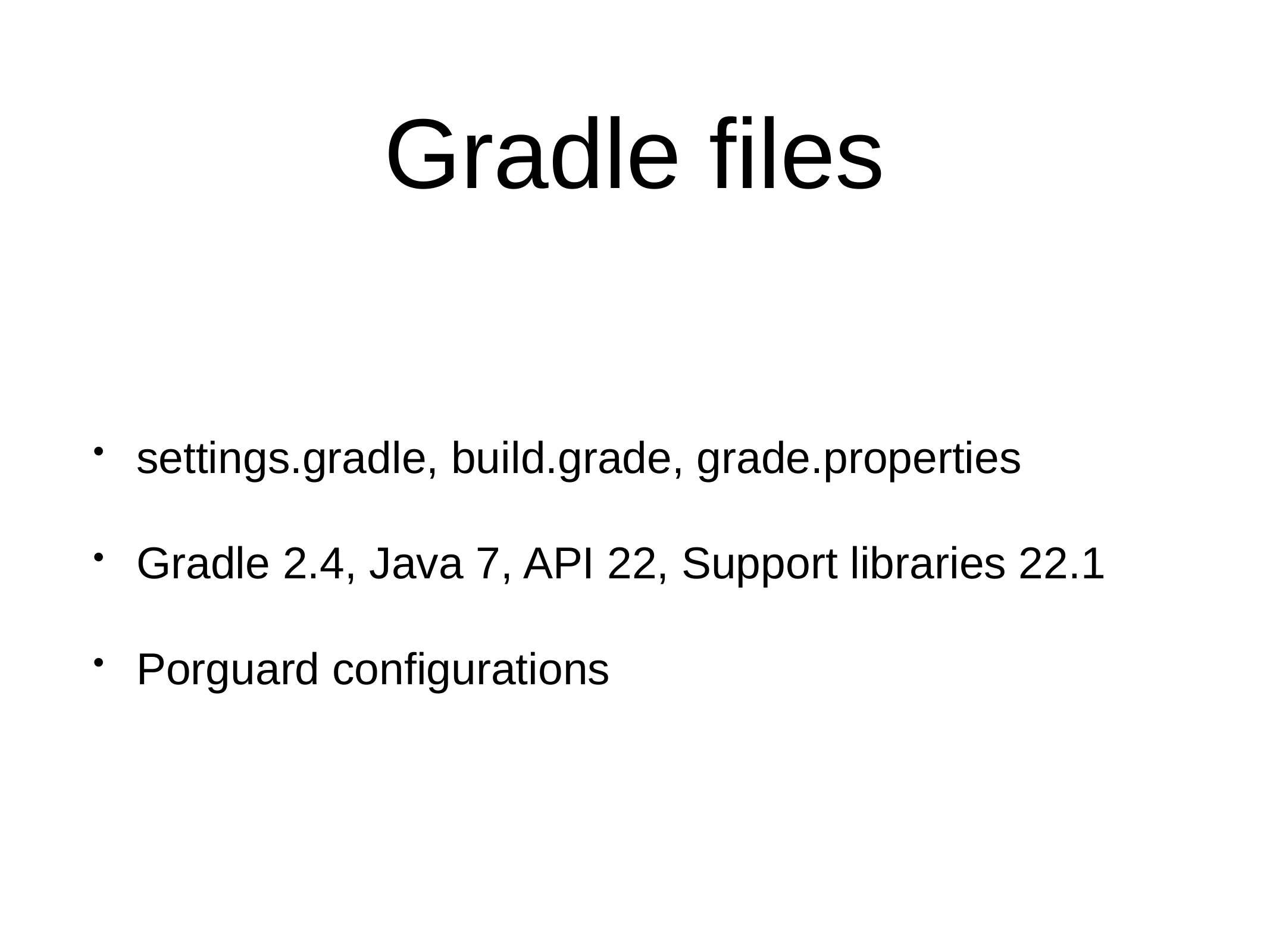

# Gradle files
settings.gradle, build.grade, grade.properties
Gradle 2.4, Java 7, API 22, Support libraries 22.1
Porguard configurations